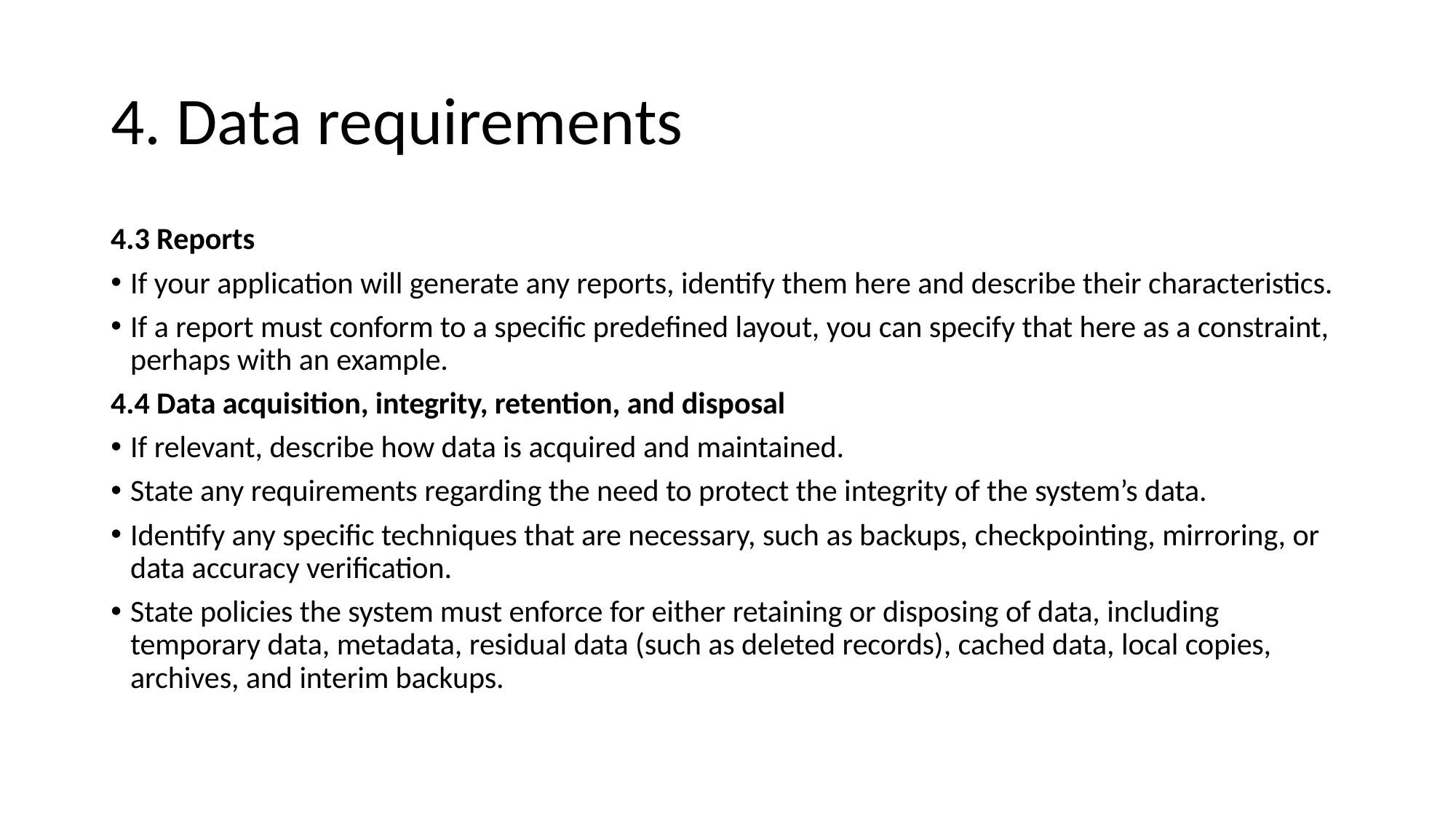

4. Data requirements
4.3 Reports
If your application will generate any reports, identify them here and describe their characteristics.
If a report must conform to a specific predefined layout, you can specify that here as a constraint, perhaps with an example.
4.4 Data acquisition, integrity, retention, and disposal
If relevant, describe how data is acquired and maintained.
State any requirements regarding the need to protect the integrity of the system’s data.
Identify any specific techniques that are necessary, such as backups, checkpointing, mirroring, or data accuracy verification.
State policies the system must enforce for either retaining or disposing of data, including temporary data, metadata, residual data (such as deleted records), cached data, local copies, archives, and interim backups.